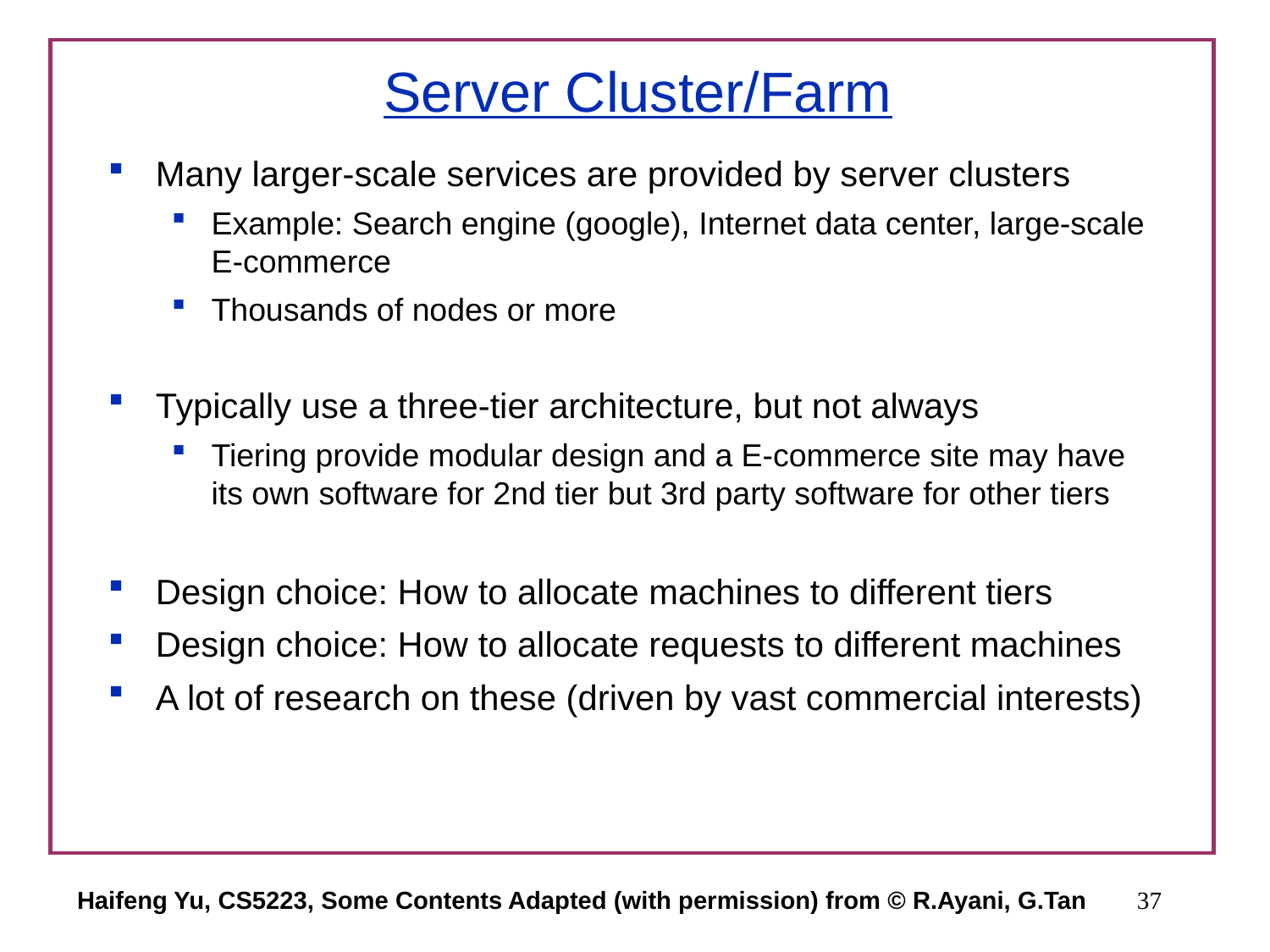

# Server Cluster/Farm
Many larger-scale services are provided by server clusters
Example: Search engine (google), Internet data center, large-scale E-commerce
Thousands of nodes or more

Typically use a three-tier architecture, but not always
Tiering provide modular design and a E-commerce site may have its own software for 2nd tier but 3rd party software for other tiers

Design choice: How to allocate machines to different tiers
Design choice: How to allocate requests to different machines
A lot of research on these (driven by vast commercial interests)
Haifeng Yu, CS5223, Some Contents Adapted (with permission) from © R.Ayani, G.Tan
37